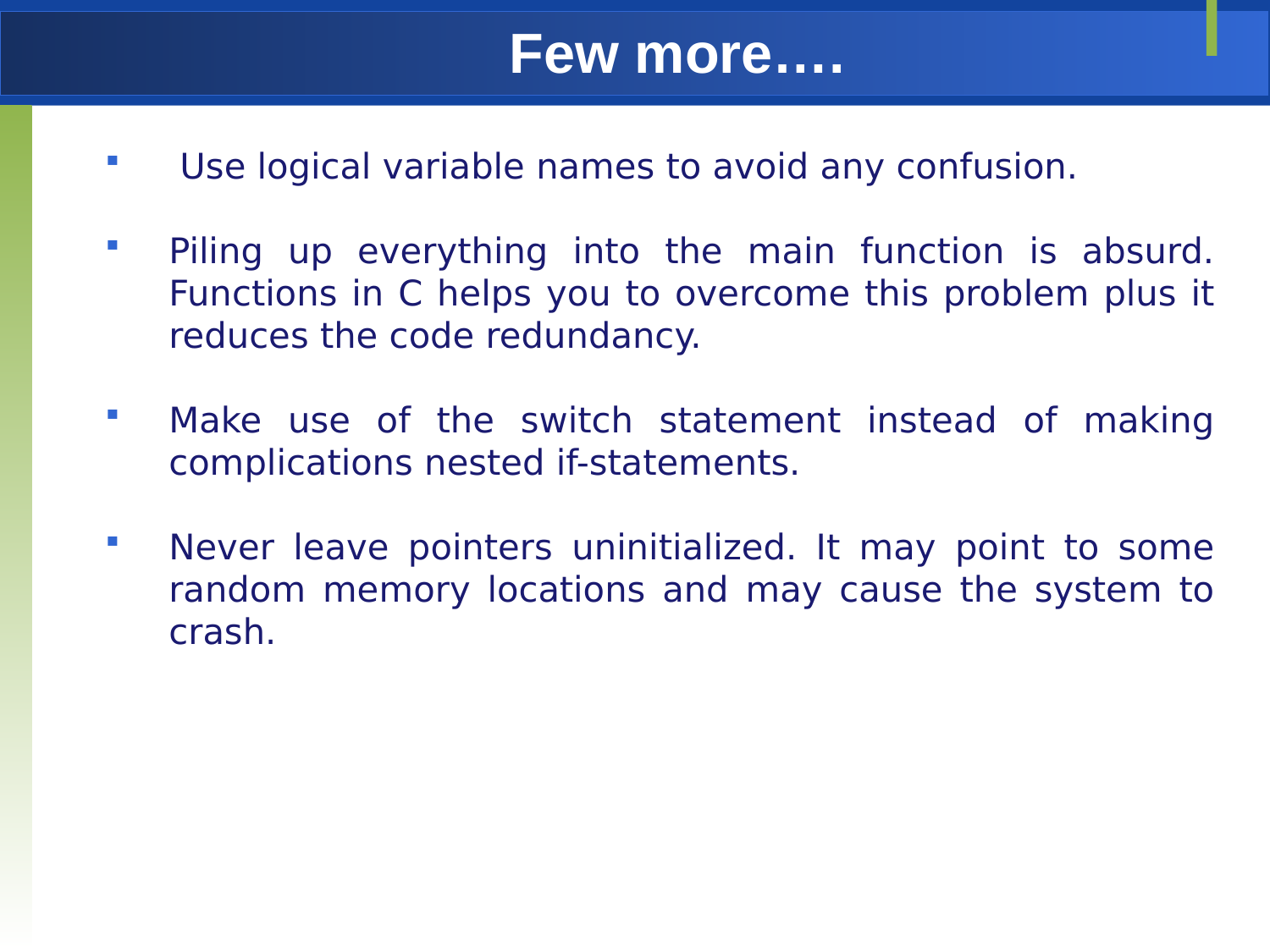

# Few more….
 Use logical variable names to avoid any confusion.
Piling up everything into the main function is absurd. Functions in C helps you to overcome this problem plus it reduces the code redundancy.
Make use of the switch statement instead of making complications nested if-statements.
Never leave pointers uninitialized. It may point to some random memory locations and may cause the system to crash.